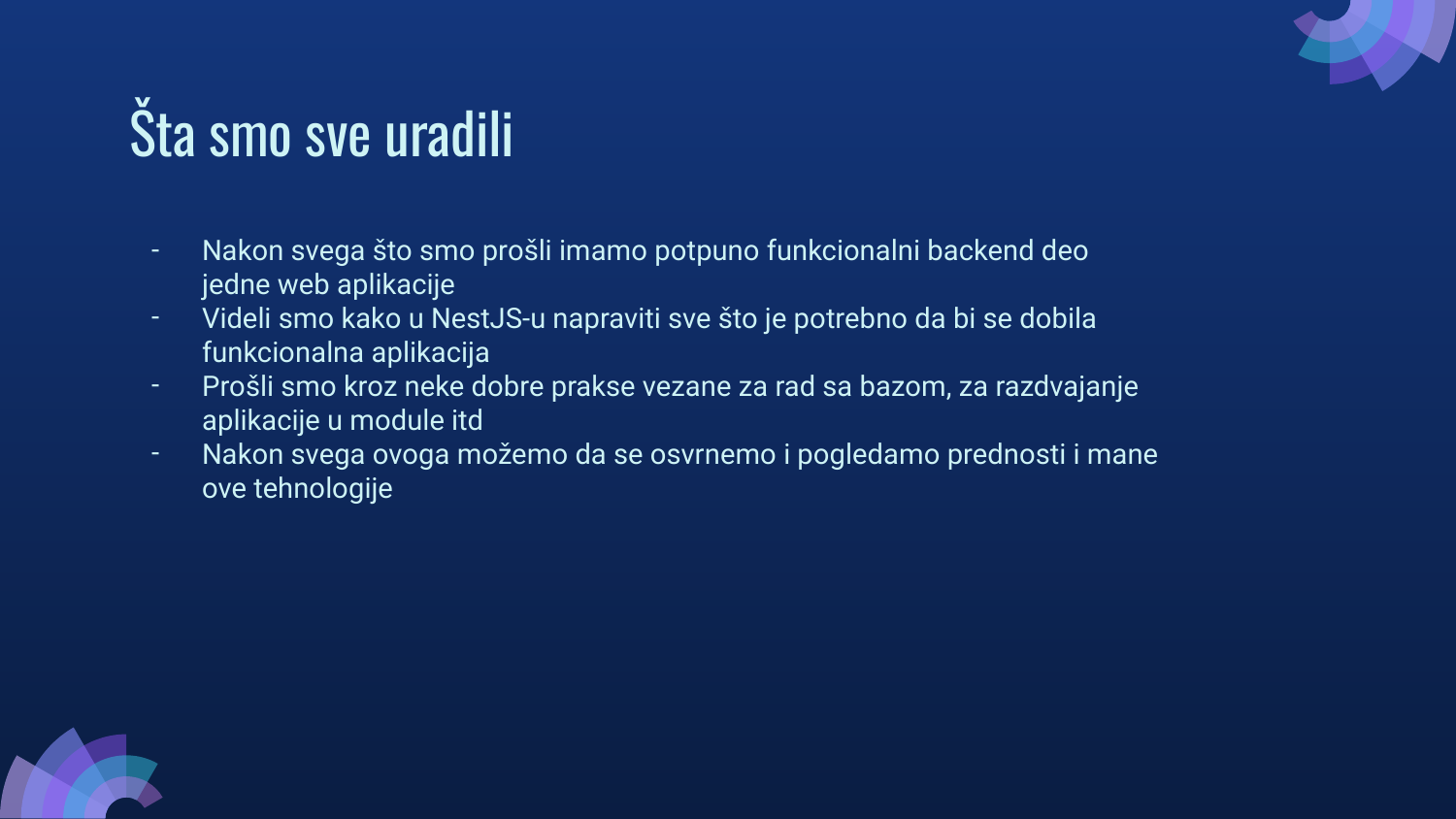

# Šta smo sve uradili
Nakon svega što smo prošli imamo potpuno funkcionalni backend deo jedne web aplikacije
Videli smo kako u NestJS-u napraviti sve što je potrebno da bi se dobila funkcionalna aplikacija
Prošli smo kroz neke dobre prakse vezane za rad sa bazom, za razdvajanje aplikacije u module itd
Nakon svega ovoga možemo da se osvrnemo i pogledamo prednosti i mane ove tehnologije